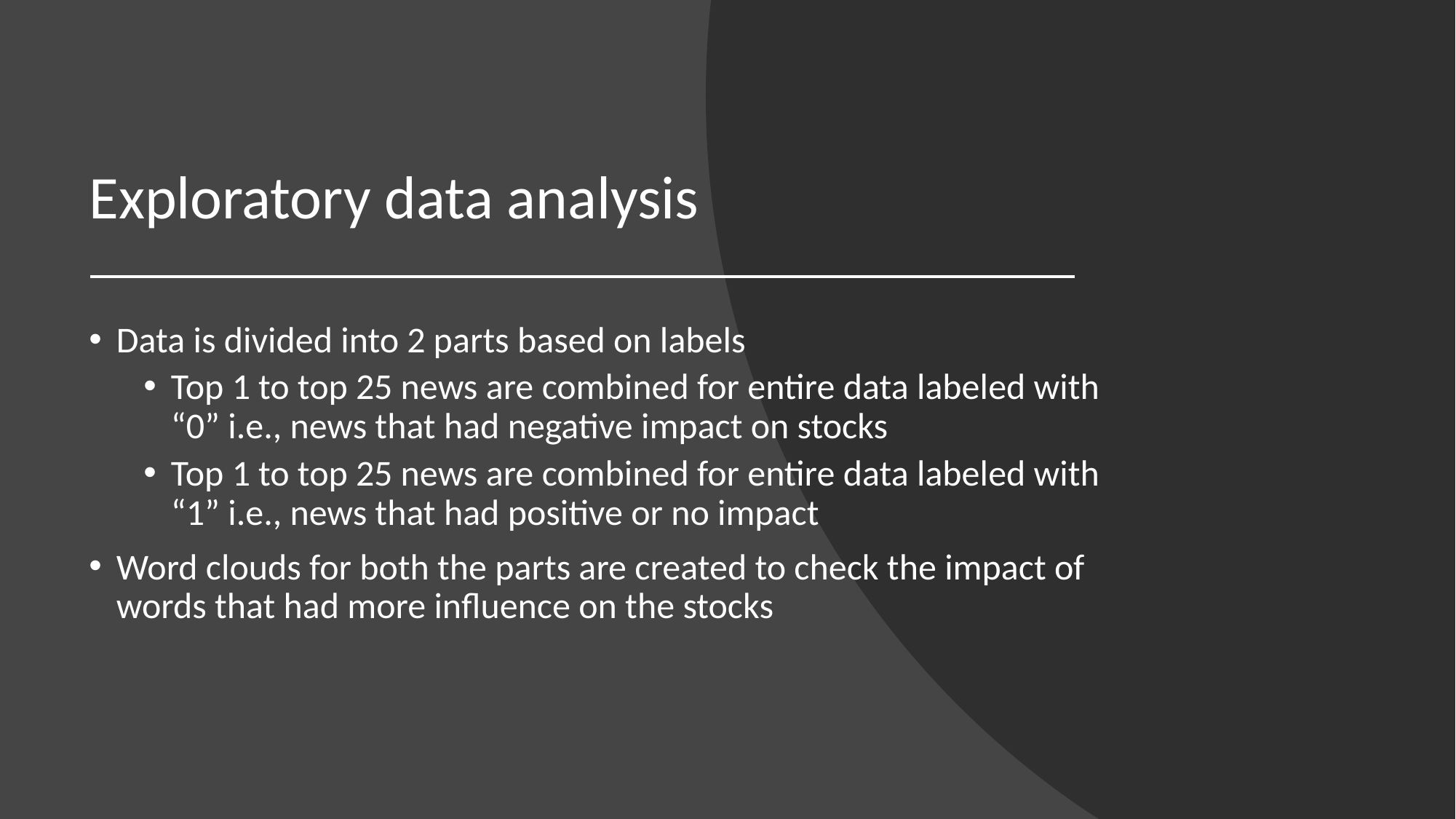

# Exploratory data analysis
Data is divided into 2 parts based on labels
Top 1 to top 25 news are combined for entire data labeled with “0” i.e., news that had negative impact on stocks
Top 1 to top 25 news are combined for entire data labeled with “1” i.e., news that had positive or no impact
Word clouds for both the parts are created to check the impact of words that had more influence on the stocks